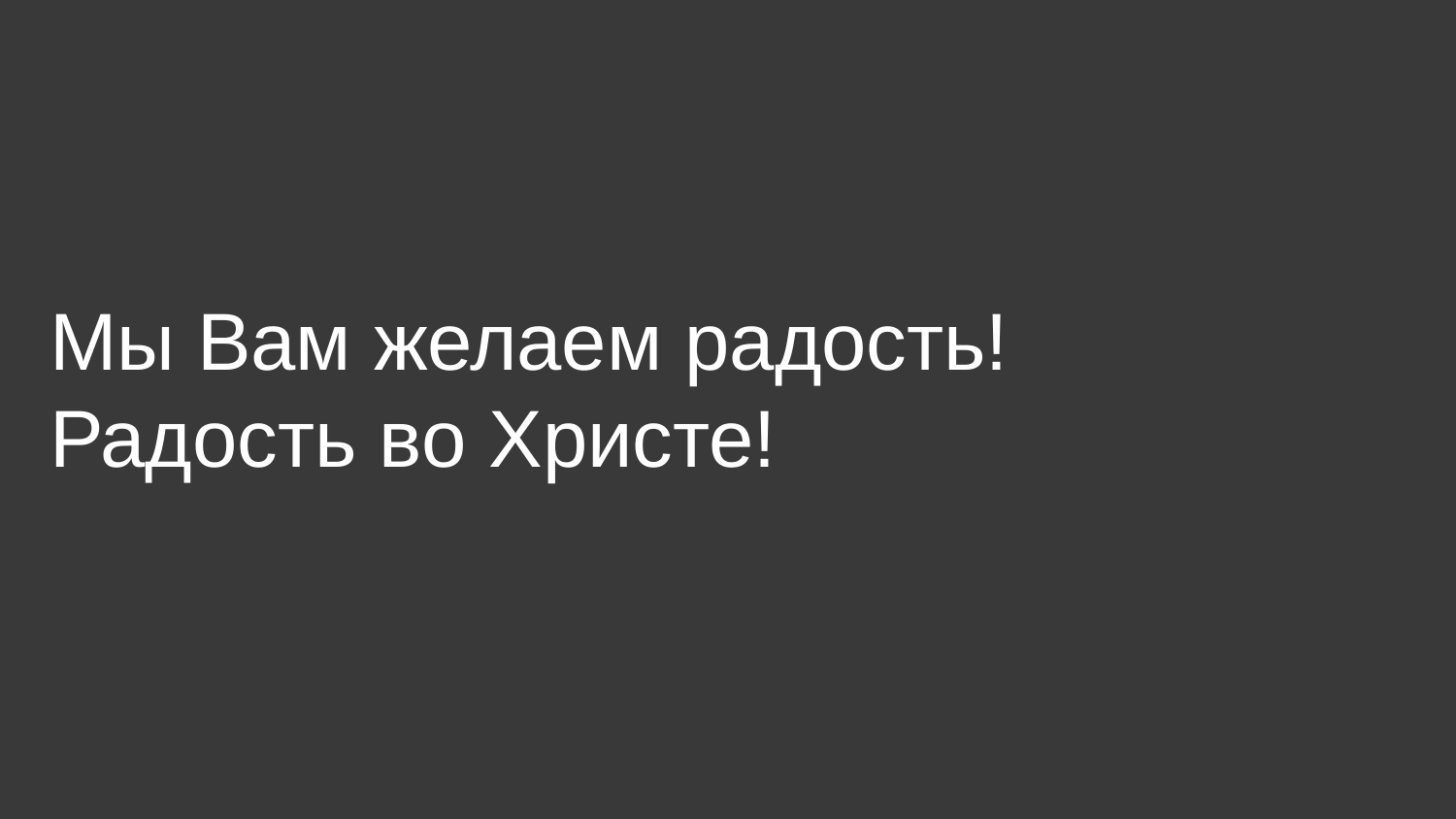

Мы Вам желаем радость!
Радость во Христе!